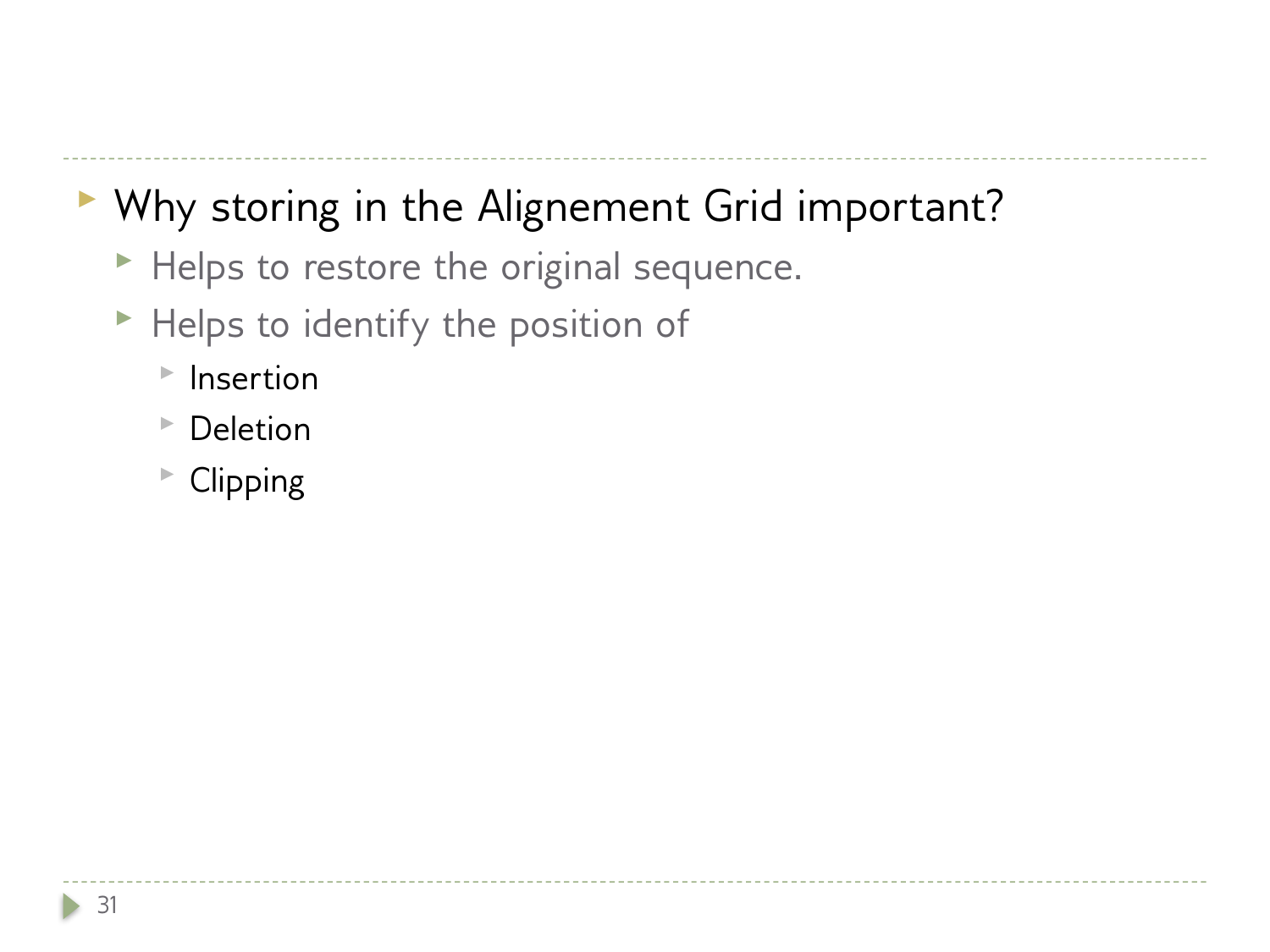

#
Why storing in the Alignement Grid important?
Helps to restore the original sequence.
Helps to identify the position of
Insertion
Deletion
Clipping
31